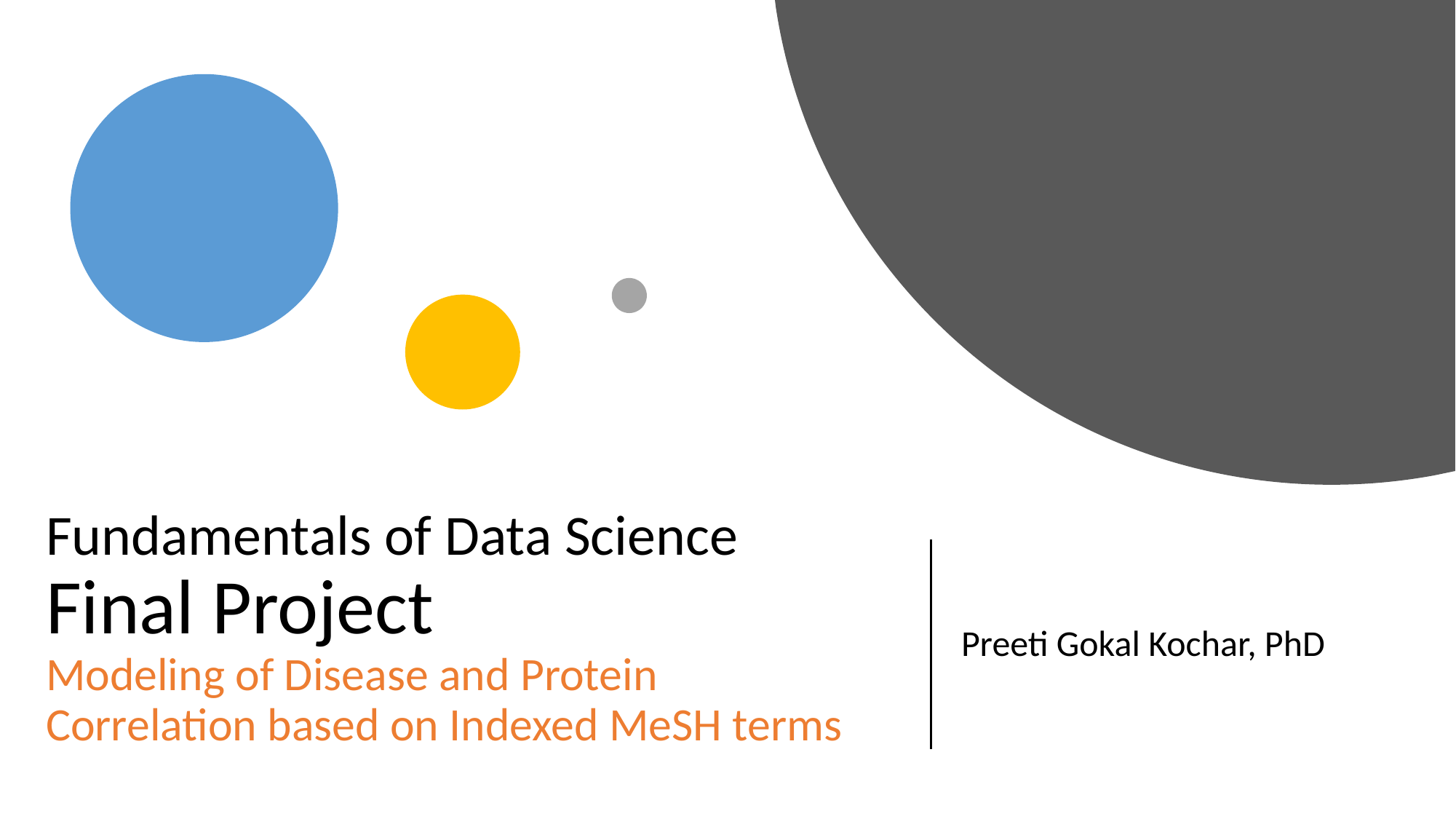

# Fundamentals of Data Science Final Project Modeling of Disease and Protein Correlation based on Indexed MeSH terms
Preeti Gokal Kochar, PhD